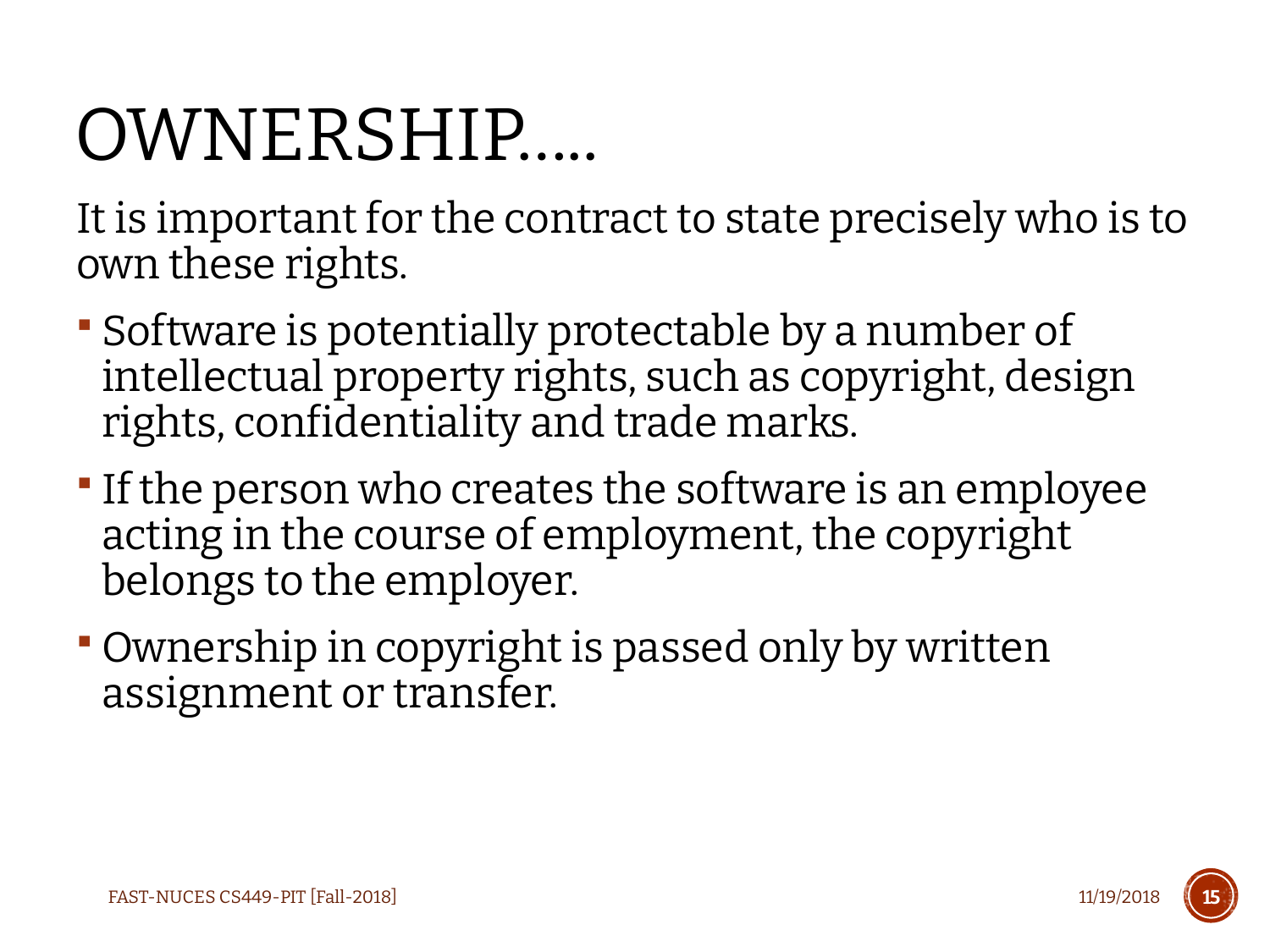

# Ownership…..
It is important for the contract to state precisely who is to own these rights.
Software is potentially protectable by a number of intellectual property rights, such as copyright, design rights, confidentiality and trade marks.
If the person who creates the software is an employee acting in the course of employment, the copyright belongs to the employer.
Ownership in copyright is passed only by written assignment or transfer.
FAST-NUCES CS449-PIT [Fall-2018]
11/19/2018
15